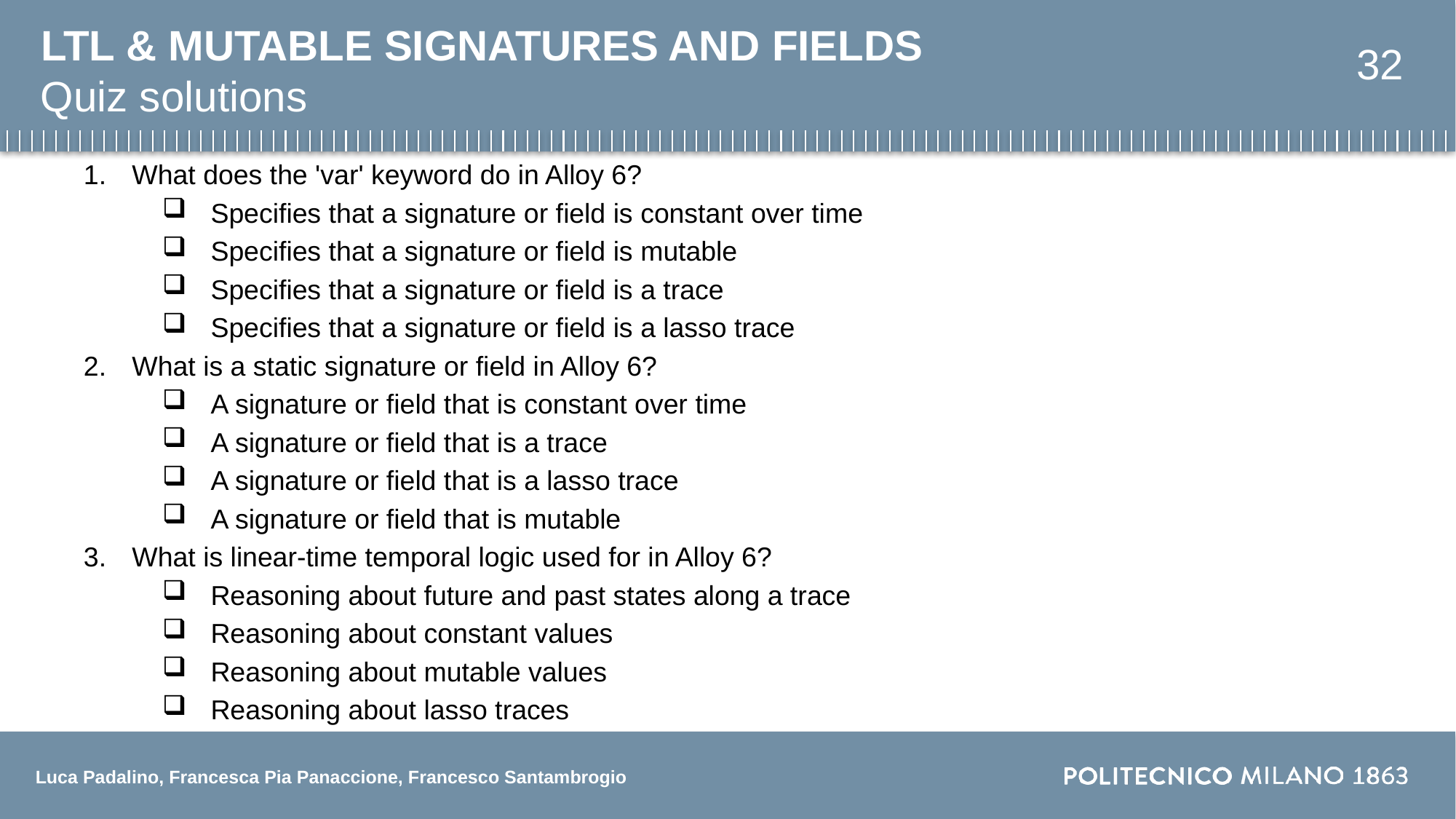

LTL & MUTABLE SIGNATURES AND FIELDS
32
Quiz solutions
What does the 'var' keyword do in Alloy 6?
Specifies that a signature or field is constant over time
Specifies that a signature or field is mutable
Specifies that a signature or field is a trace
Specifies that a signature or field is a lasso trace
What is a static signature or field in Alloy 6?
A signature or field that is constant over time
A signature or field that is a trace
A signature or field that is a lasso trace
A signature or field that is mutable
What is linear-time temporal logic used for in Alloy 6?
Reasoning about future and past states along a trace
Reasoning about constant values
Reasoning about mutable values
Reasoning about lasso traces